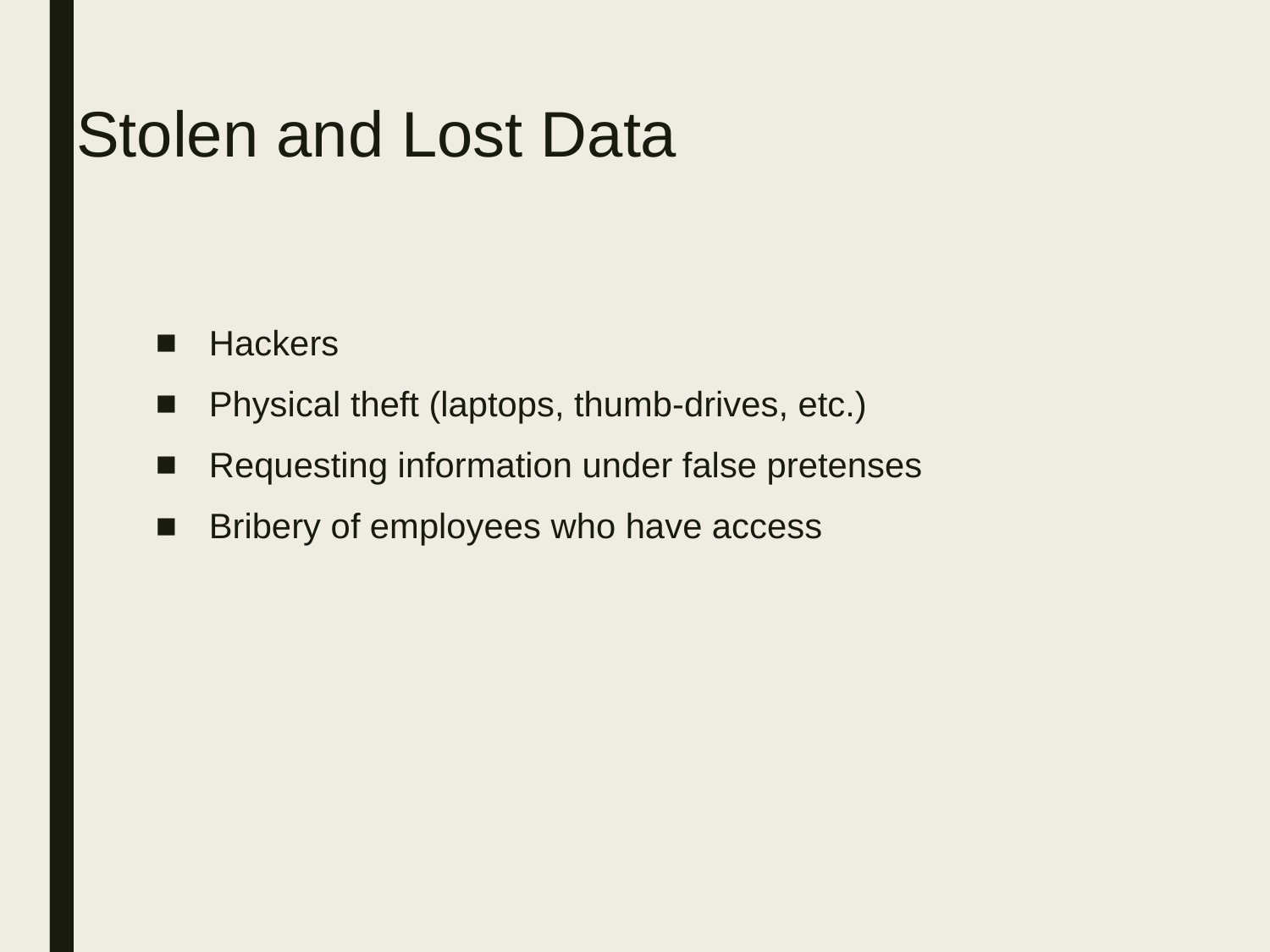

# Stolen and Lost Data
Hackers
Physical theft (laptops, thumb-drives, etc.)
Requesting information under false pretenses
Bribery of employees who have access